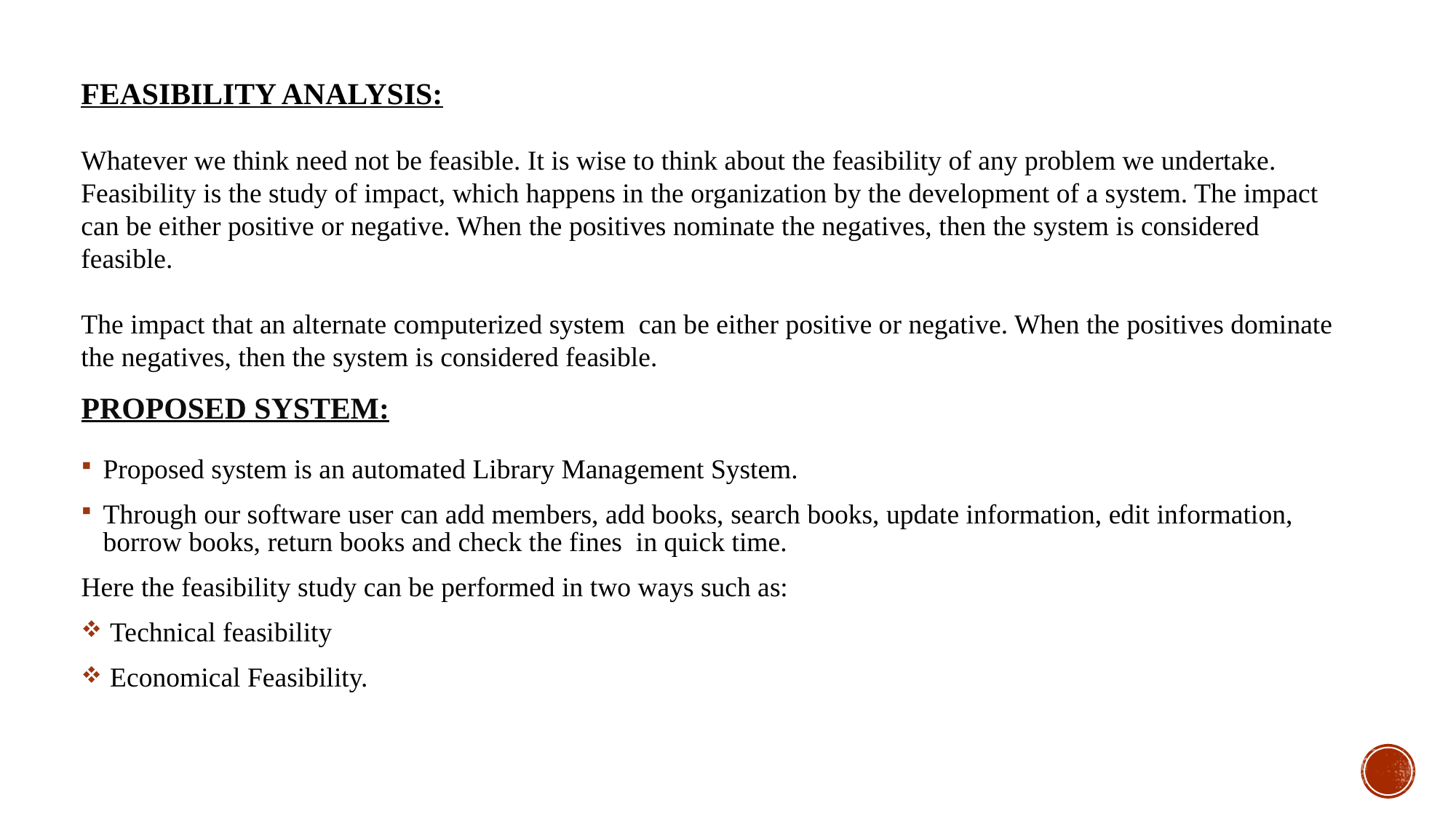

FEASIBILITY ANALYSIS:

Whatever we think need not be feasible. It is wise to think about the feasibility of any problem we undertake. Feasibility is the study of impact, which happens in the organization by the development of a system. The impact can be either positive or negative. When the positives nominate the negatives, then the system is considered feasible.

The impact that an alternate computerized system  can be either positive or negative. When the positives dominate the negatives, then the system is considered feasible.
# Proposed system:
Proposed system is an automated Library Management System.
Through our software user can add members, add books, search books, update information, edit information, borrow books, return books and check the fines  in quick time.
Here the feasibility study can be performed in two ways such as:
 Technical feasibility
 Economical Feasibility.